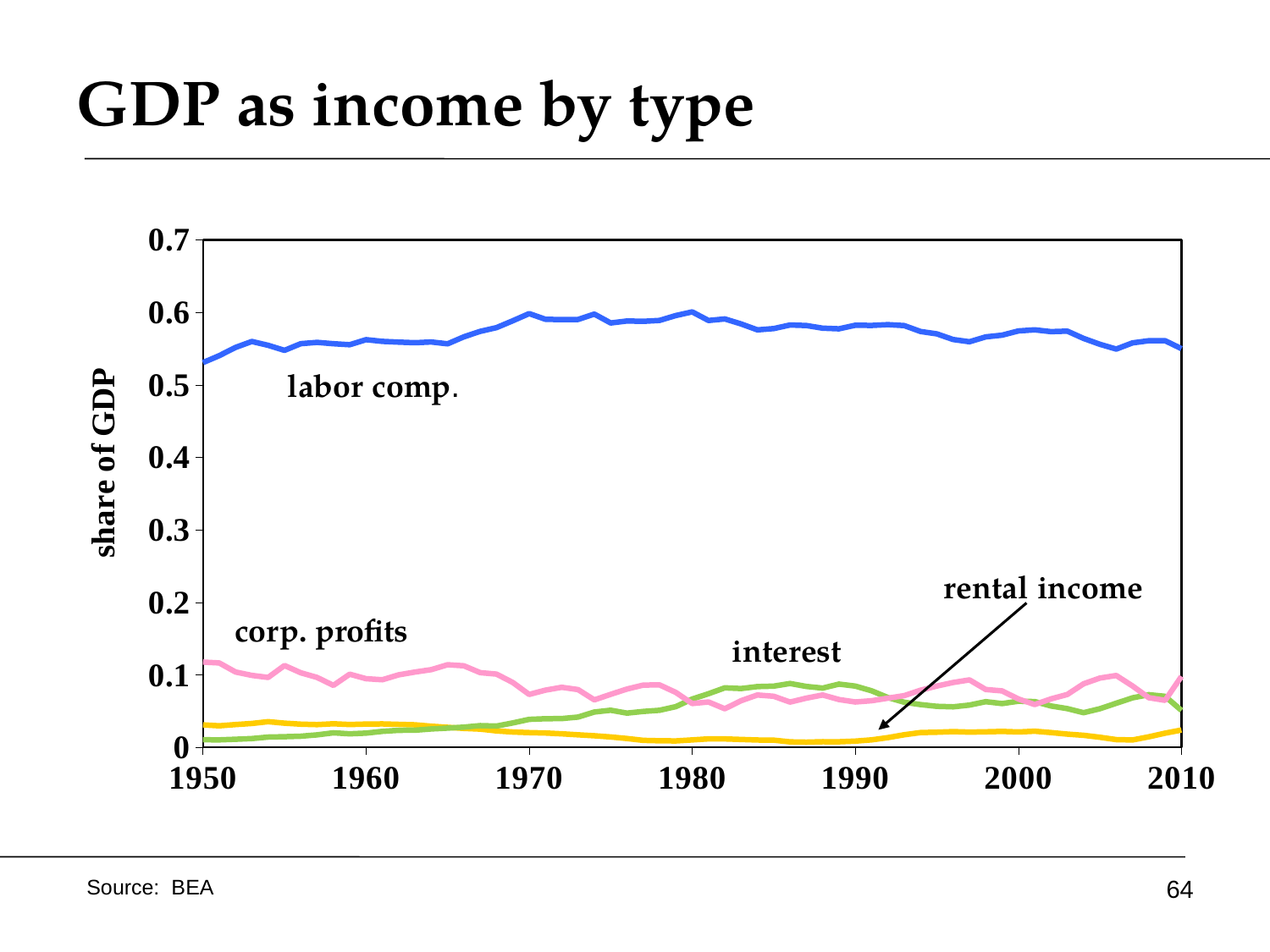

# GDP as income by type

### Chart

| Category | labor | corp prof | interest | rental |
|---|---|---|---|---|
labor comp.
rental income

corp. profits
interest
64
Source:  BEA